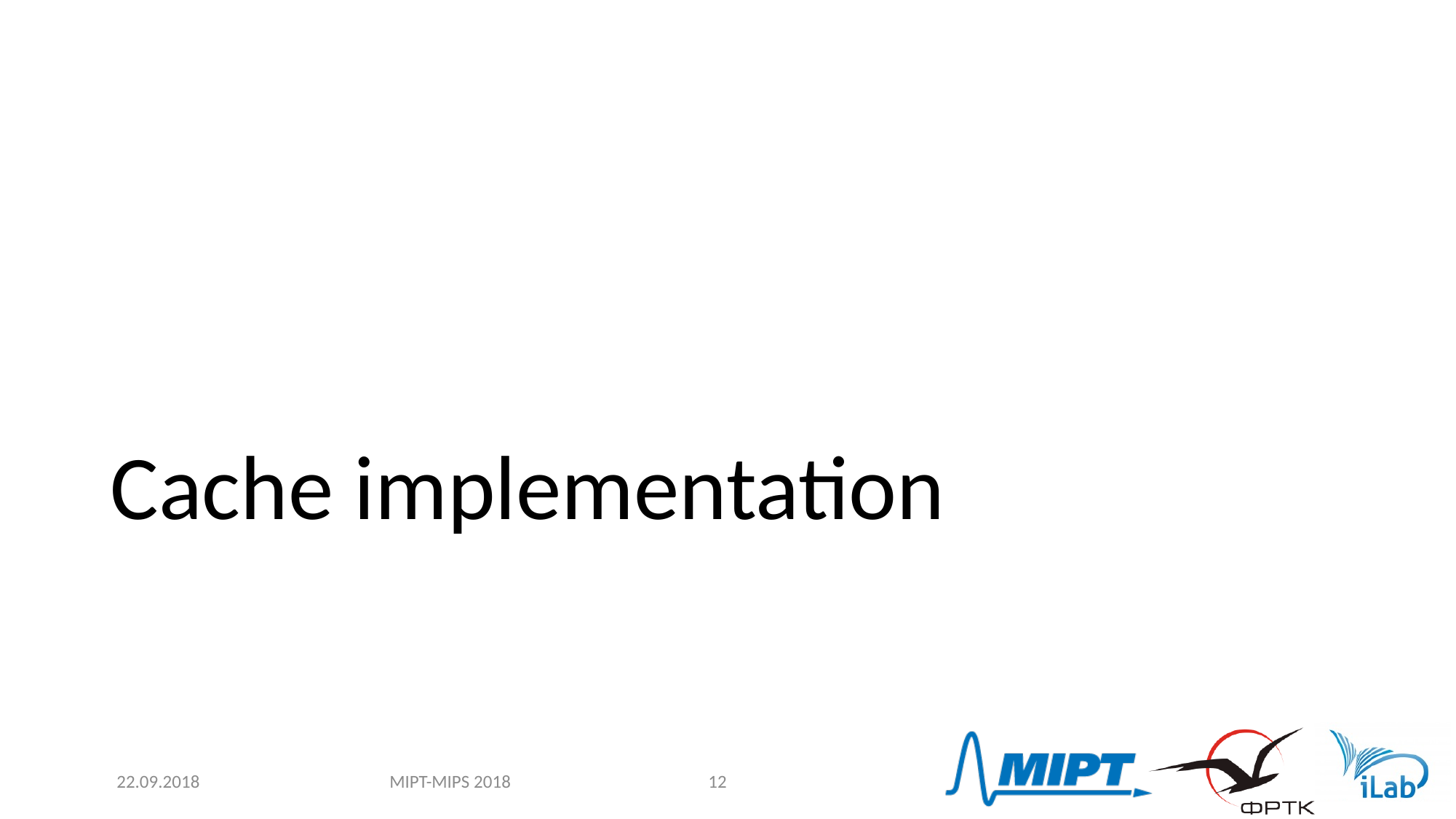

# Cache implementation

MIPT-MIPS 2018
22.09.2018
12